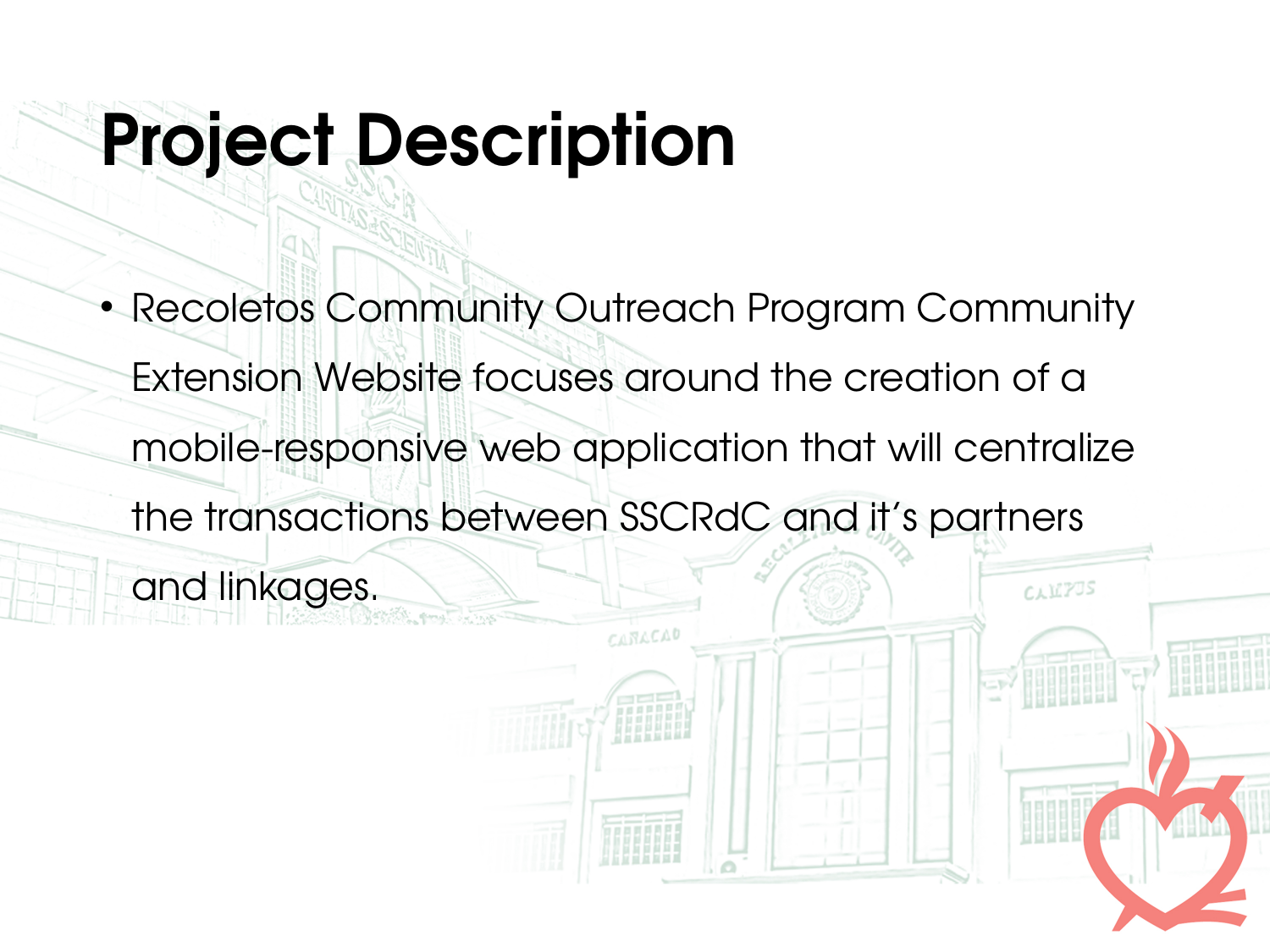

# Project Description
Recoletos Community Outreach Program Community Extension Website focuses around the creation of a mobile-responsive web application that will centralize the transactions between SSCRdC and it’s partners and linkages.